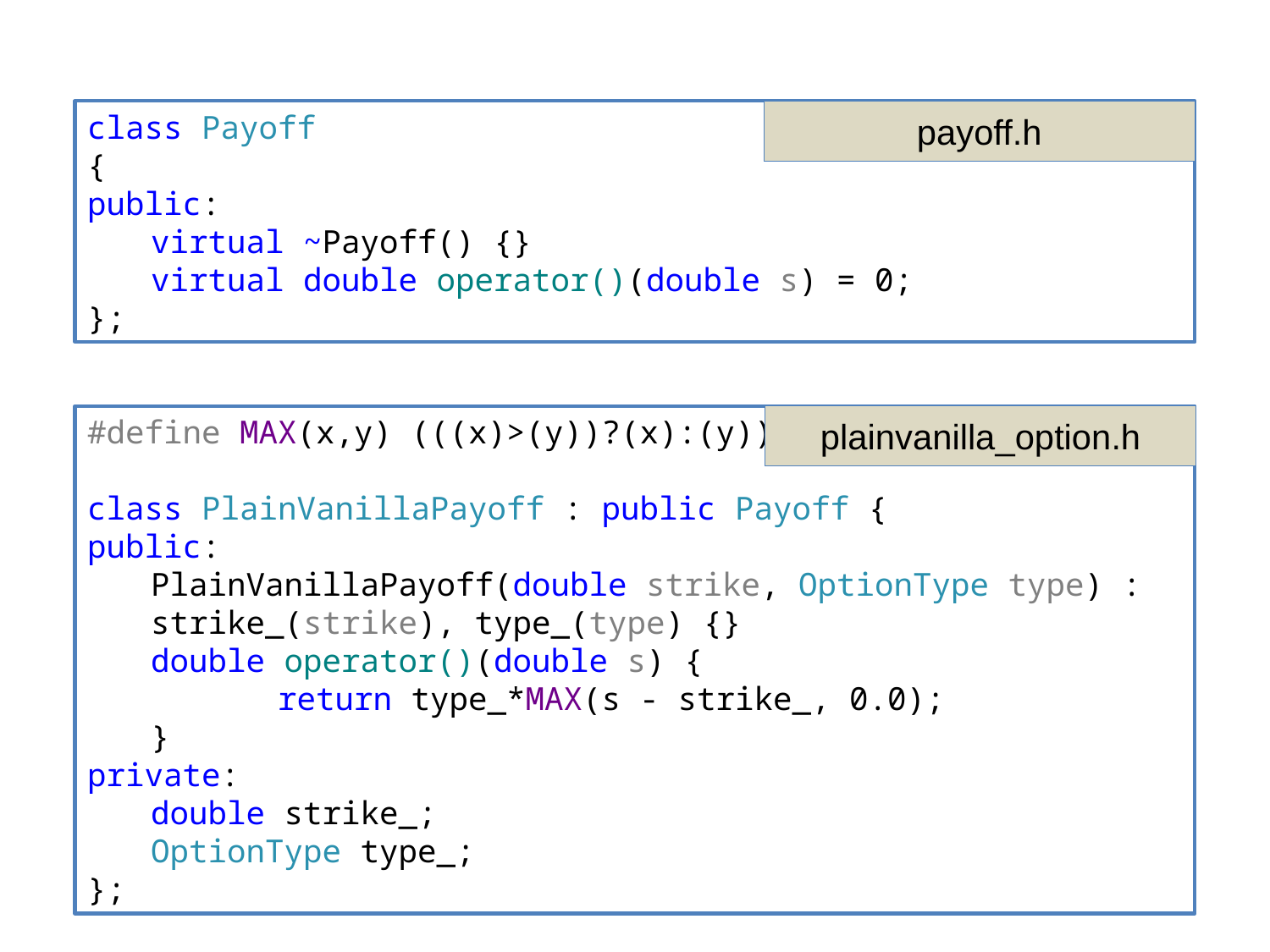

class Payoff
{
public:
virtual ~Payoff() {}
virtual double operator()(double s) = 0;
};
payoff.h
#define MAX(x,y) (((x)>(y))?(x):(y))

class PlainVanillaPayoff : public Payoff {
public:
PlainVanillaPayoff(double strike, OptionType type) :
strike_(strike), type_(type) {}
double operator()(double s) {
	return type_*MAX(s - strike_, 0.0);
}
private:
double strike_;
OptionType type_;
};
plainvanilla_option.h